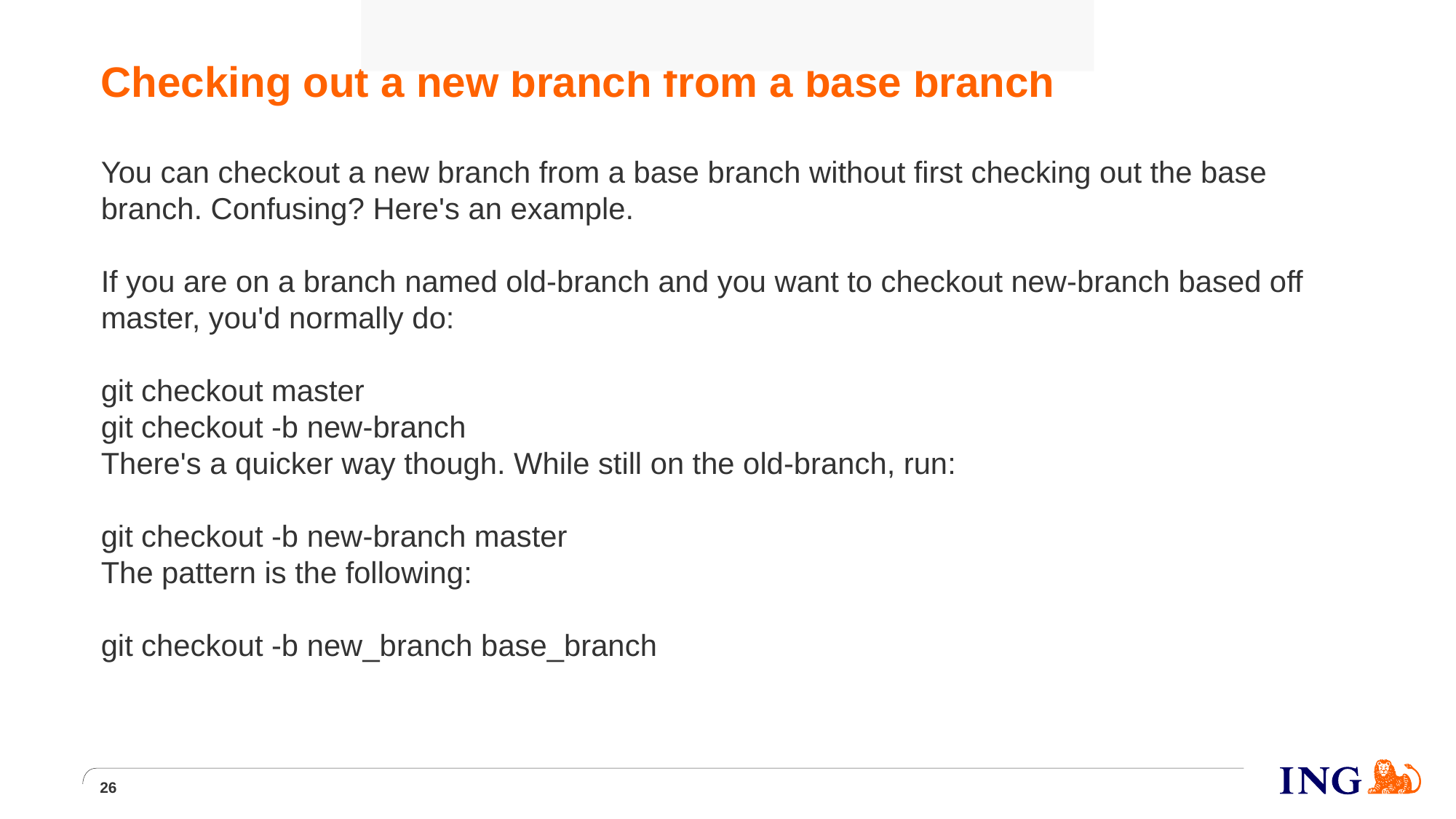

Did you know @ is the same as HEAD? Using it during a rebase is a life saver:
git rebase -i @~2
# Checking out a new branch from a base branch
You can checkout a new branch from a base branch without first checking out the base branch. Confusing? Here's an example.

If you are on a branch named old-branch and you want to checkout new-branch based off master, you'd normally do:

git checkout master
git checkout -b new-branch
There's a quicker way though. While still on the old-branch, run:

git checkout -b new-branch master
The pattern is the following:

git checkout -b new_branch base_branch
26